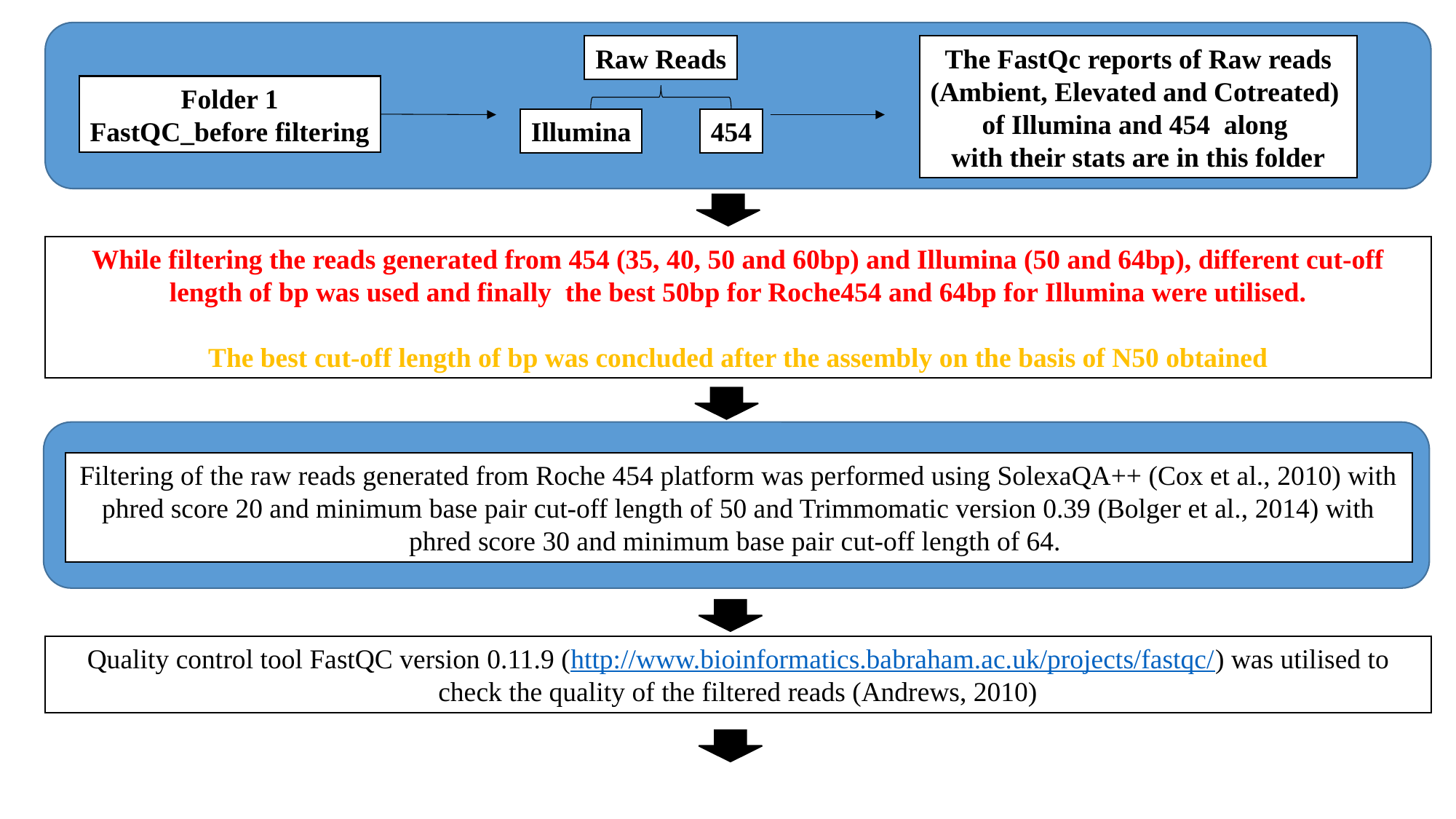

Raw Reads
The FastQc reports of Raw reads
(Ambient, Elevated and Cotreated)
of Illumina and 454  along
with their stats are in this folder
Folder 1
FastQC_before filtering
Illumina
454

While filtering the reads generated from 454 (35, 40, 50 and 60bp) and Illumina (50 and 64bp), different cut-off length of bp was used and finally  the best 50bp for Roche454 and 64bp for Illumina were utilised.

The best cut-off length of bp was concluded after the assembly on the basis of N50 obtained

Filtering of the raw reads generated from Roche 454 platform was performed using SolexaQA++ (Cox et al., 2010) with phred score 20 and minimum base pair cut-off length of 50 and Trimmomatic version 0.39 (Bolger et al., 2014) with phred score 30 and minimum base pair cut-off length of 64.

Quality control tool FastQC version 0.11.9 (http://www.bioinformatics.babraham.ac.uk/projects/fastqc/) was utilised to check the quality of the filtered reads (Andrews, 2010)